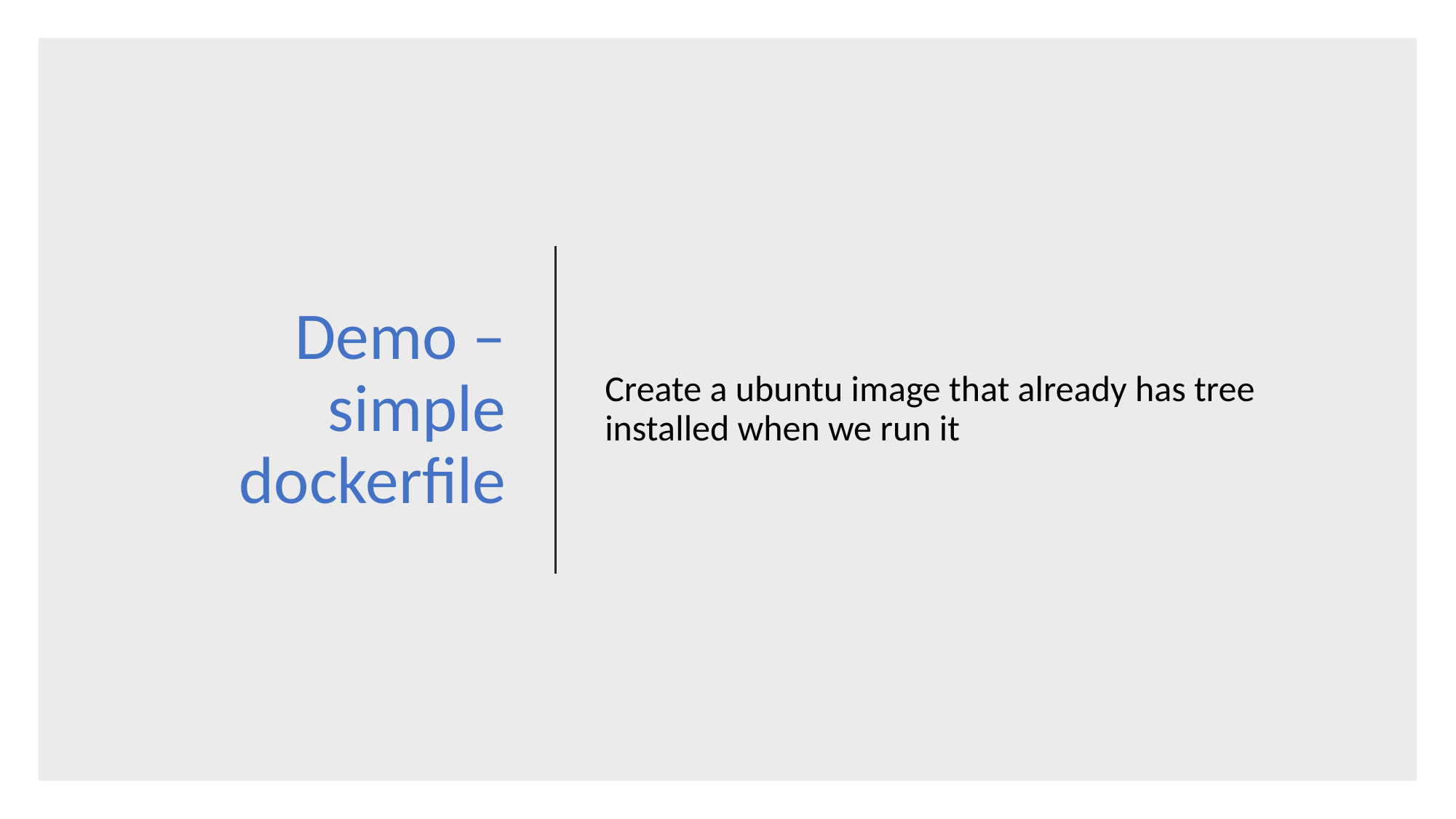

# Demo – simple dockerfile
Create a ubuntu image that already has tree installed when we run it